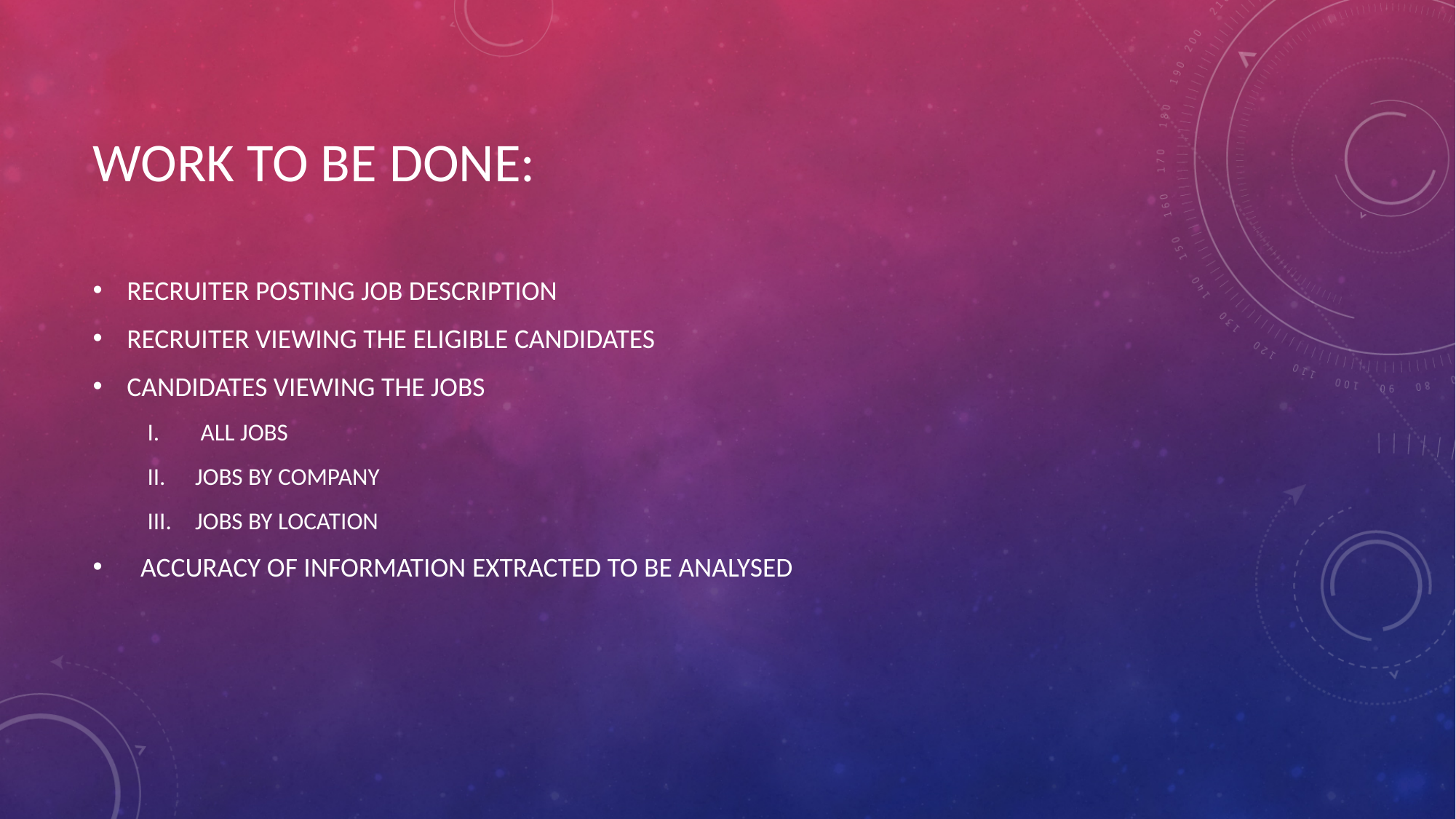

# WORK TO BE DONE:
RECRUITER POSTING JOB DESCRIPTION
RECRUITER VIEWING THE ELIGIBLE CANDIDATES
CANDIDATES VIEWING THE JOBS
 ALL JOBS
JOBS BY COMPANY
JOBS BY LOCATION
ACCURACY OF INFORMATION EXTRACTED TO BE ANALYSED